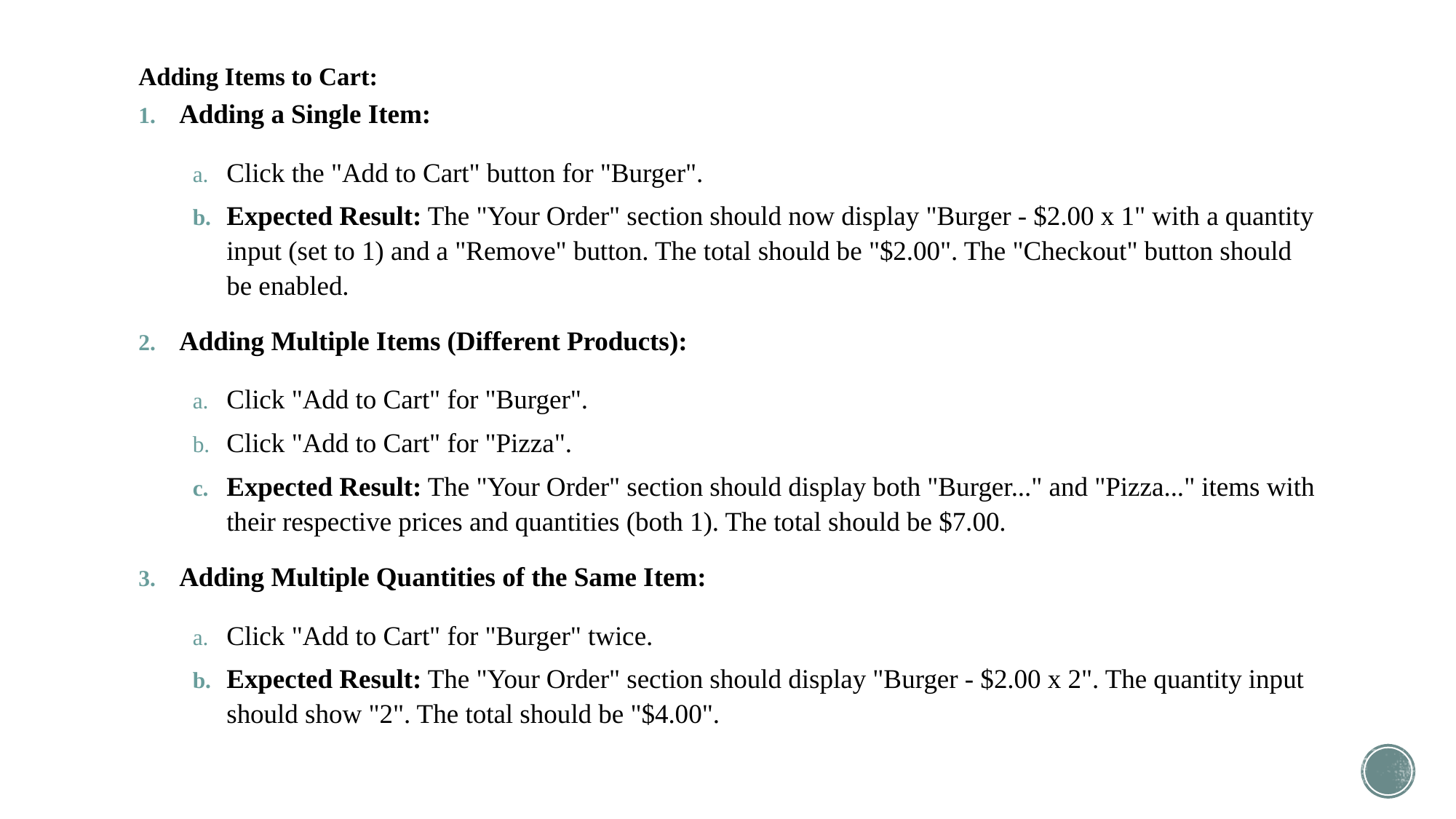

# Adding Items to Cart:
Adding a Single Item:
Click the "Add to Cart" button for "Burger".
Expected Result: The "Your Order" section should now display "Burger - $2.00 x 1" with a quantity input (set to 1) and a "Remove" button. The total should be "$2.00". The "Checkout" button should be enabled.
Adding Multiple Items (Different Products):
Click "Add to Cart" for "Burger".
Click "Add to Cart" for "Pizza".
Expected Result: The "Your Order" section should display both "Burger..." and "Pizza..." items with their respective prices and quantities (both 1). The total should be $7.00.
Adding Multiple Quantities of the Same Item:
Click "Add to Cart" for "Burger" twice.
Expected Result: The "Your Order" section should display "Burger - $2.00 x 2". The quantity input should show "2". The total should be "$4.00".